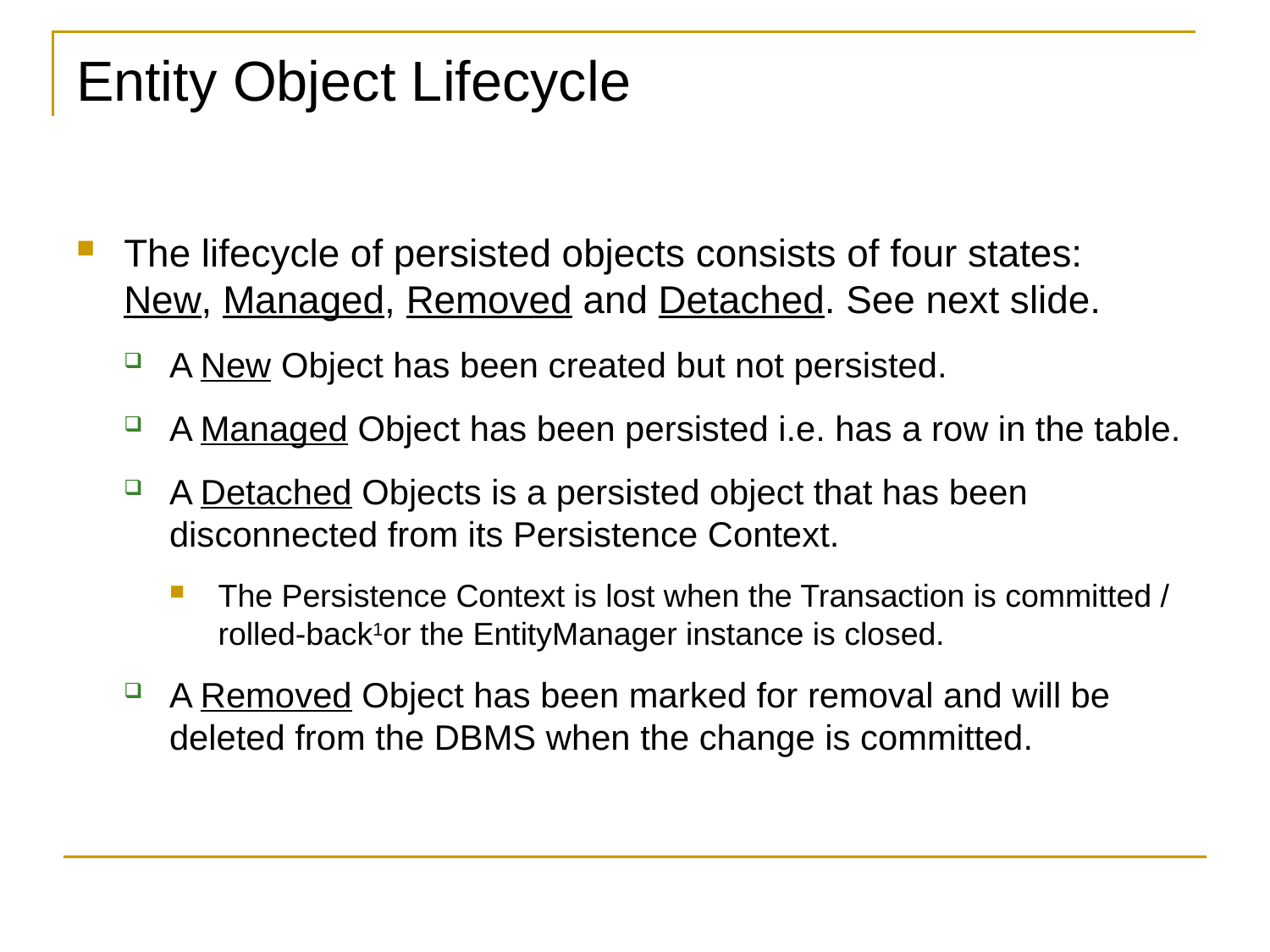

# Entity Object Lifecycle
The lifecycle of persisted objects consists of four states:
New, Managed, Removed and Detached. See next slide.
A New Object has been created but not persisted.
A Managed Object has been persisted i.e. has a row in the table.
A Detached Objects is a persisted object that has been disconnected from its Persistence Context.
The Persistence Context is lost when the Transaction is committed / rolled-back1or the EntityManager instance is closed.
A Removed Object has been marked for removal and will be deleted from the DBMS when the change is committed.